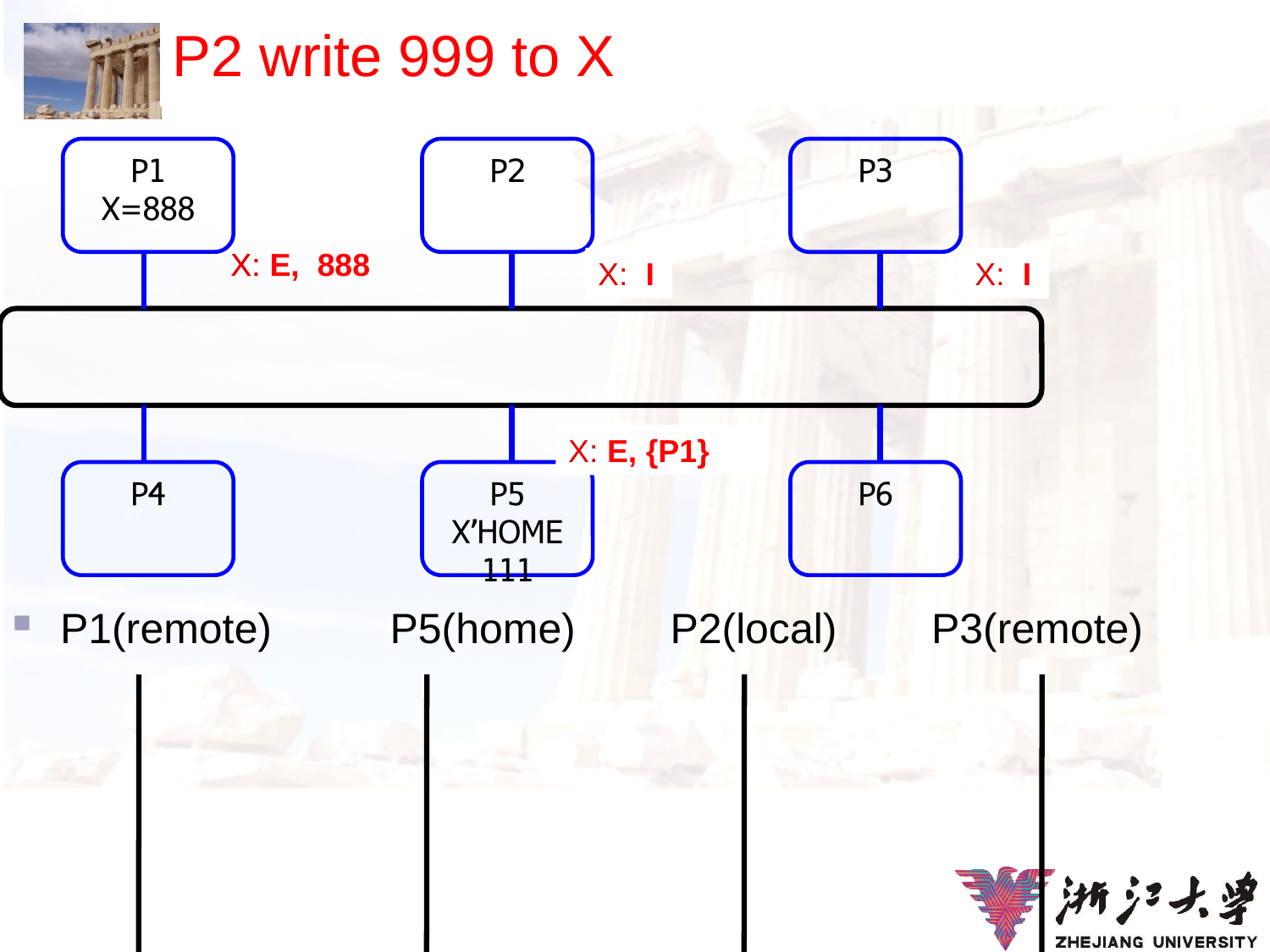

# P2 write 999 to X
P1
X=888
P2

P3

P4

P5
X’HOME
111

P6

X: I
X: E,  888
X: S
X: S
X:  I
X:  I
X: E, {P1}
X: S, {P2,P3}
P1(remote)          P5(home)        P2(local)        P3(remote)